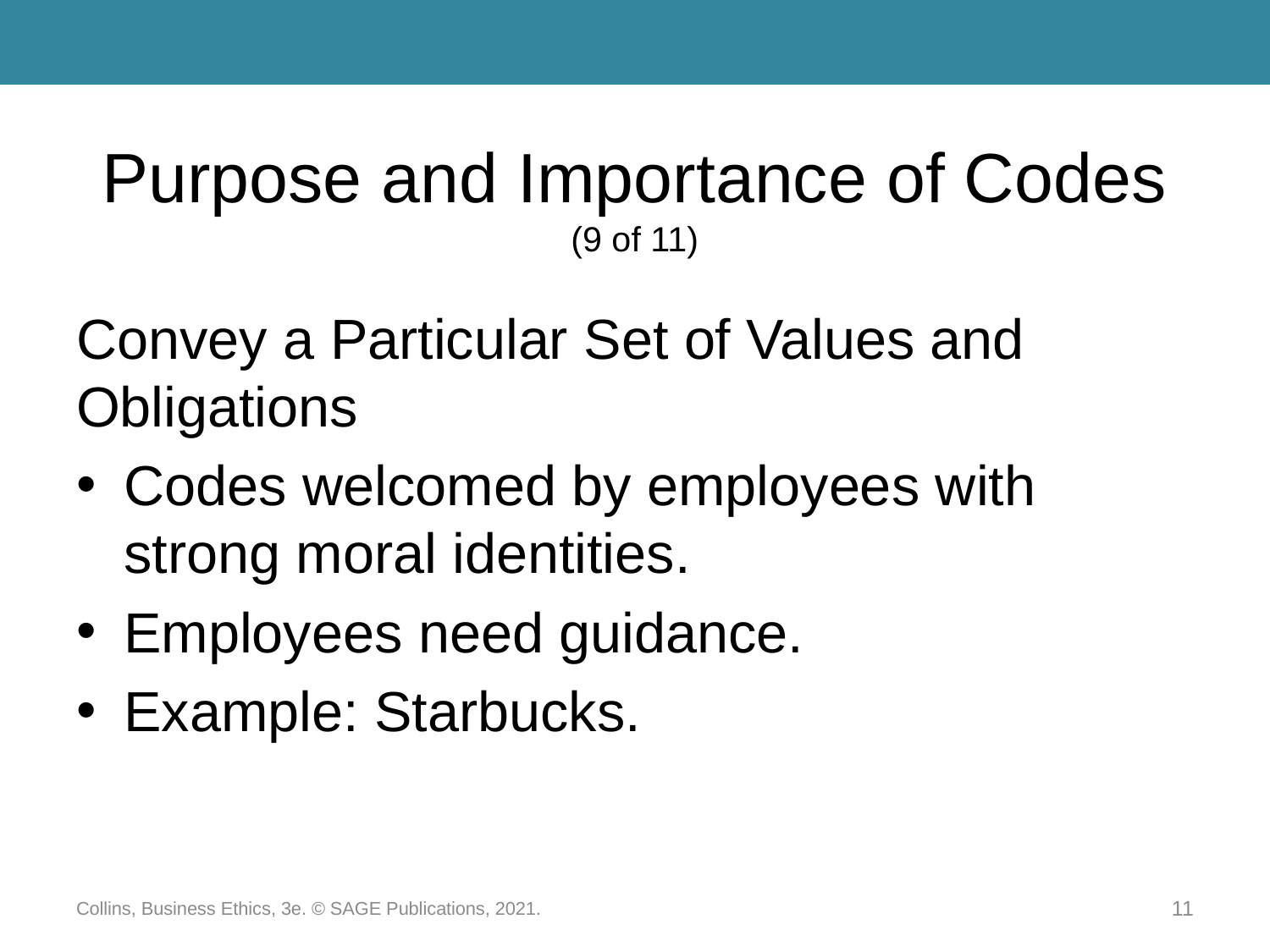

# Purpose and Importance of Codes (9 of 11)
Convey a Particular Set of Values and Obligations
Codes welcomed by employees with strong moral identities.
Employees need guidance.
Example: Starbucks.
Collins, Business Ethics, 3e. © SAGE Publications, 2021.
11